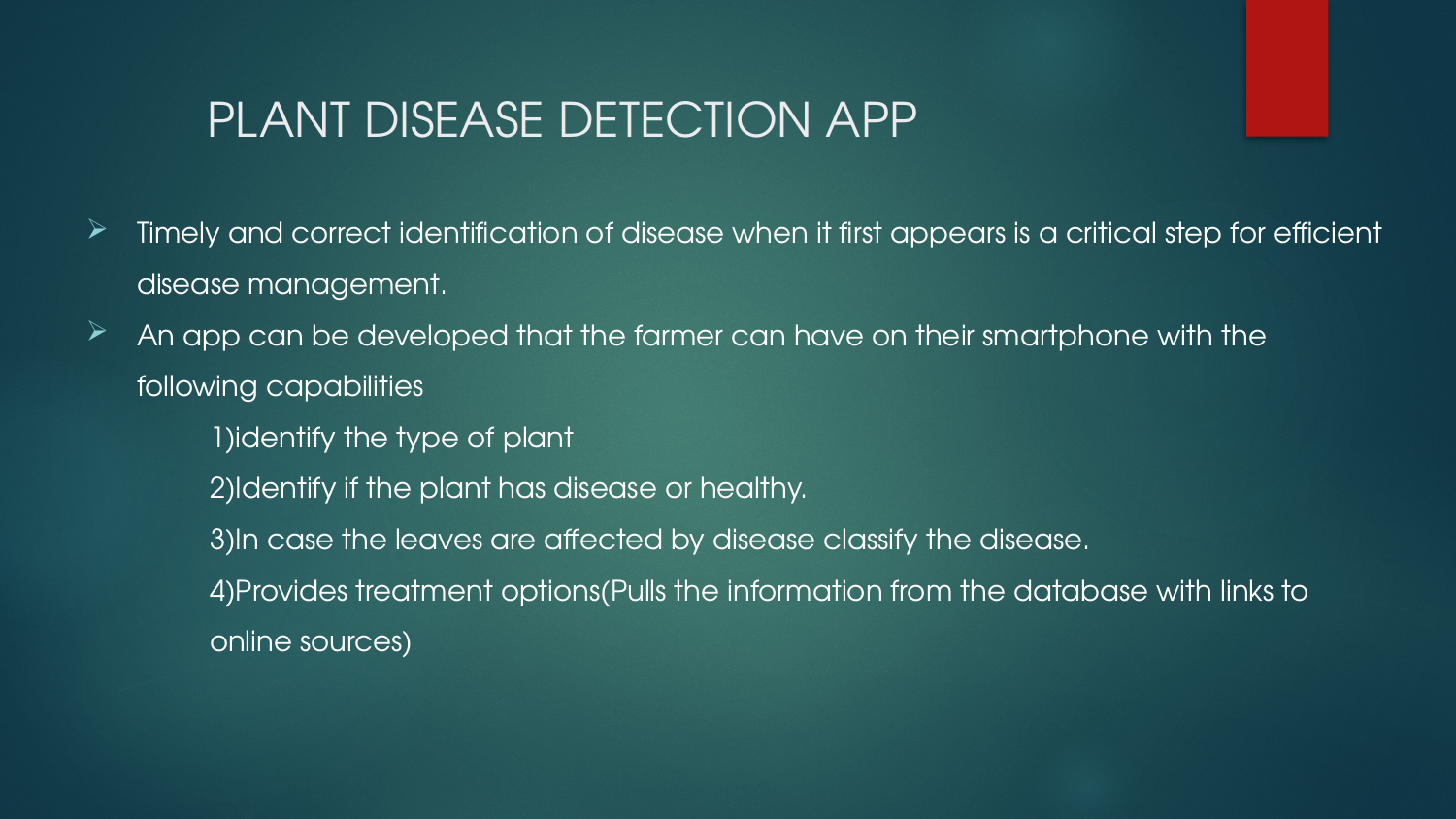

# PLANT DISEASE DETECTION APP
Timely and correct identification of disease when it first appears is a critical step for efficient disease management.
An app can be developed that the farmer can have on their smartphone with the following capabilities
1)identify the type of plant
2)Identify if the plant has disease or healthy.
3)In case the leaves are affected by disease classify the disease.
4)Provides treatment options(Pulls the information from the database with links to online sources)